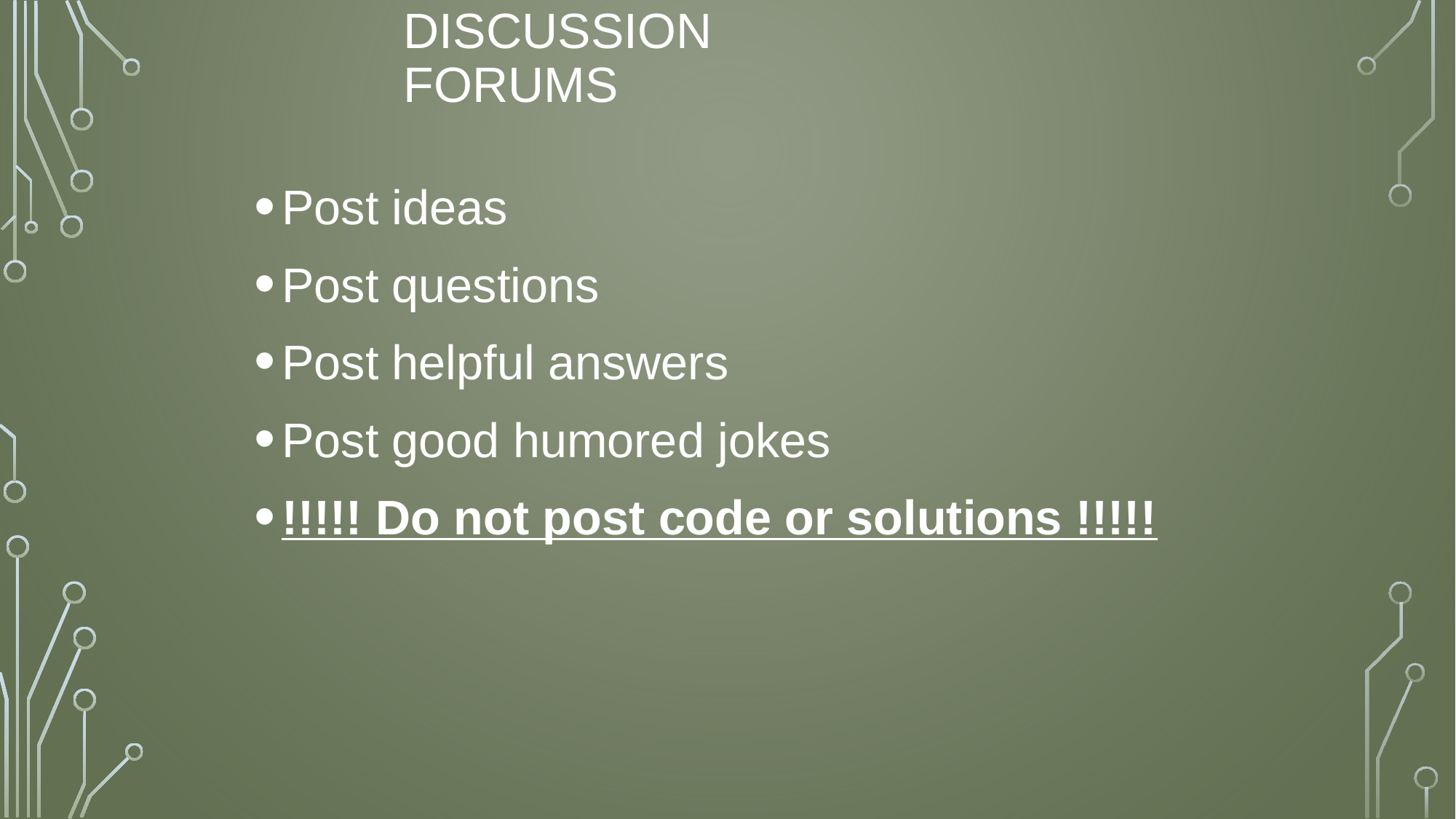

# Discussion Forums

Post ideas
Post questions
Post helpful answers
Post good humored jokes
!!!!! Do not post code or solutions !!!!!